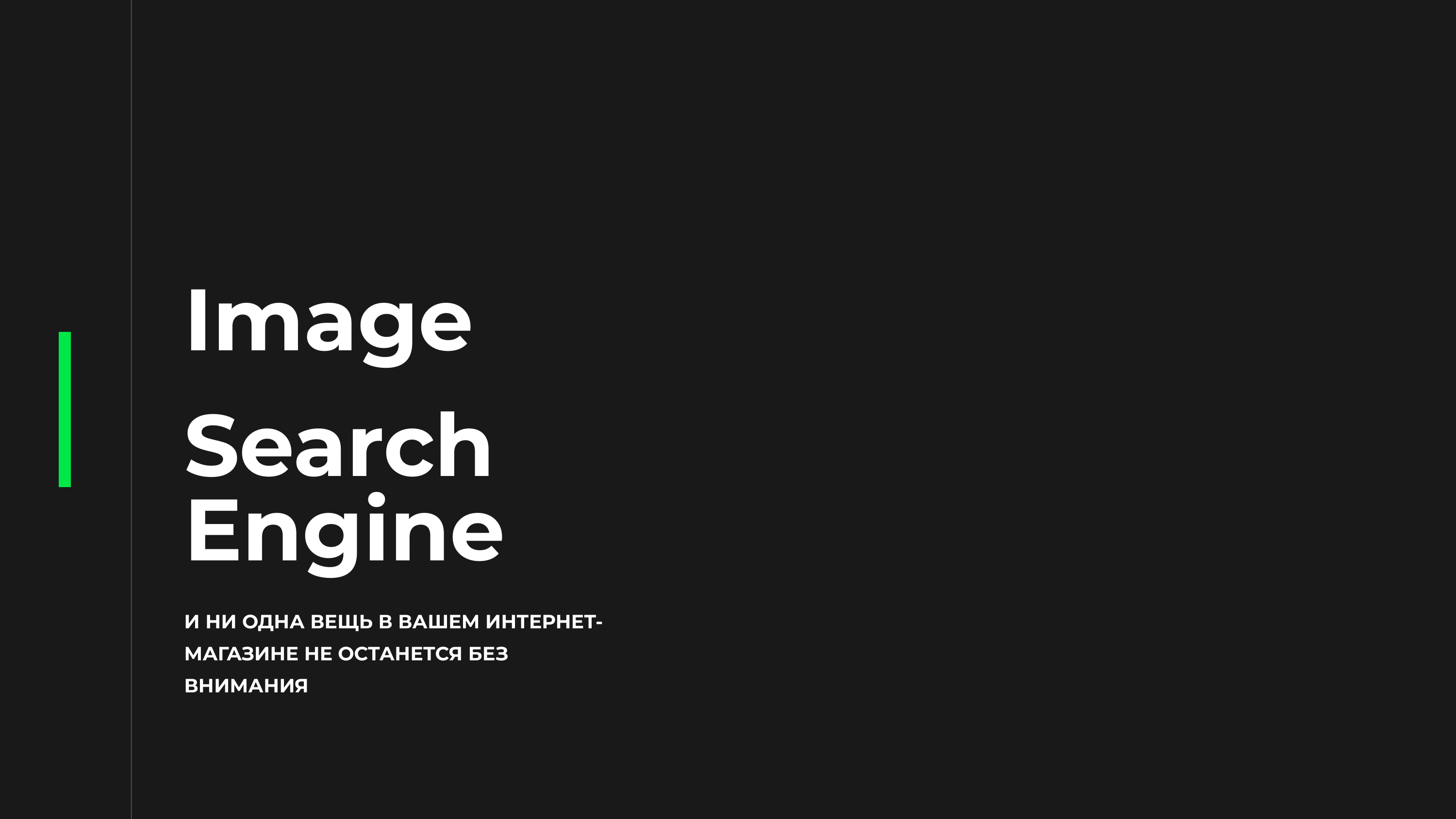

Image
Search
Engine
И НИ ОДНА ВЕЩЬ В ВАШЕМ ИНТЕРНЕТ-МАГАЗИНЕ НЕ ОСТАНЕТСЯ БЕЗ ВНИМАНИЯ